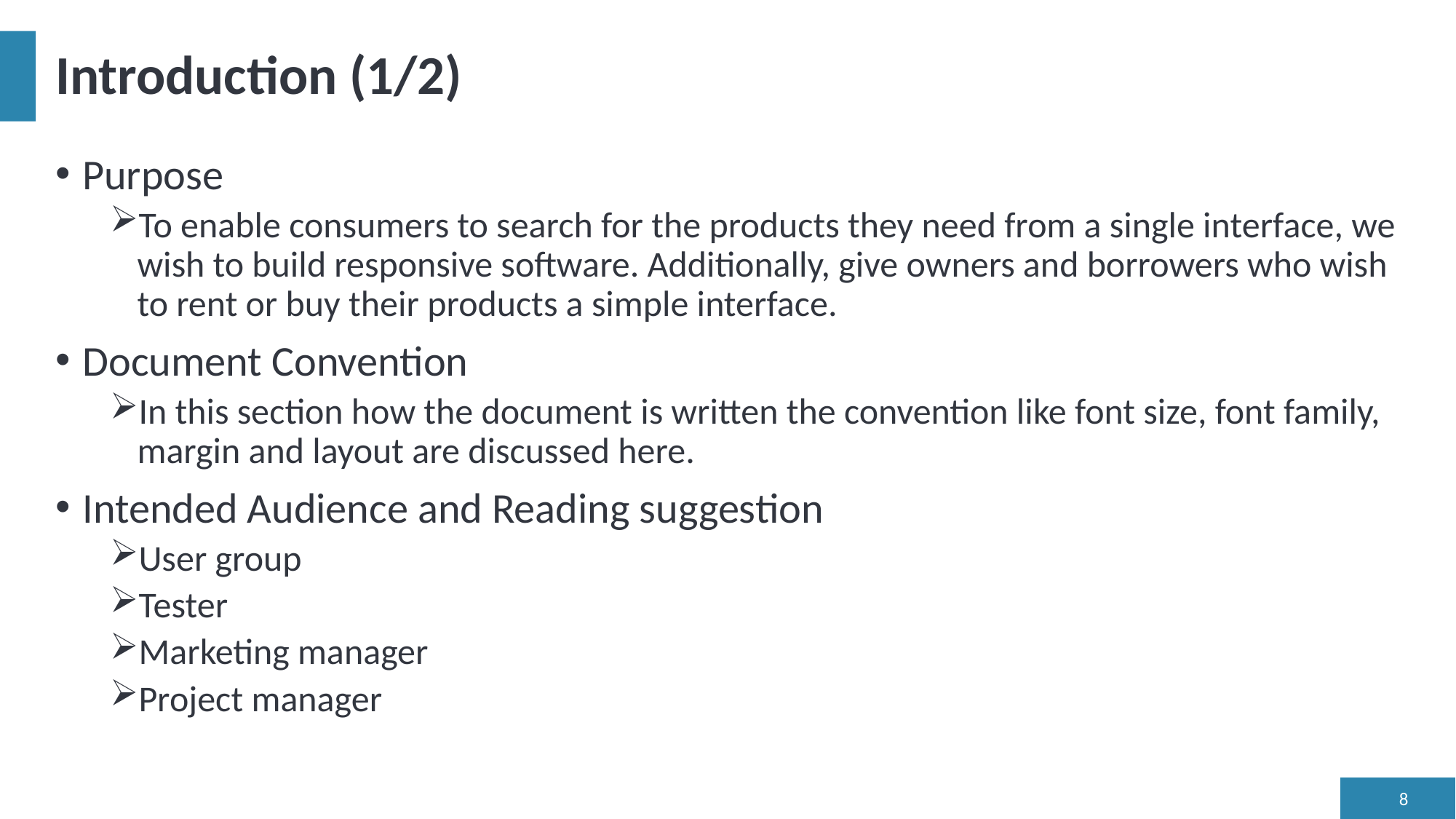

# Introduction (1/2)
Purpose
To enable consumers to search for the products they need from a single interface, we wish to build responsive software. Additionally, give owners and borrowers who wish to rent or buy their products a simple interface.
Document Convention
In this section how the document is written the convention like font size, font family, margin and layout are discussed here.
Intended Audience and Reading suggestion
User group
Tester
Marketing manager
Project manager

8